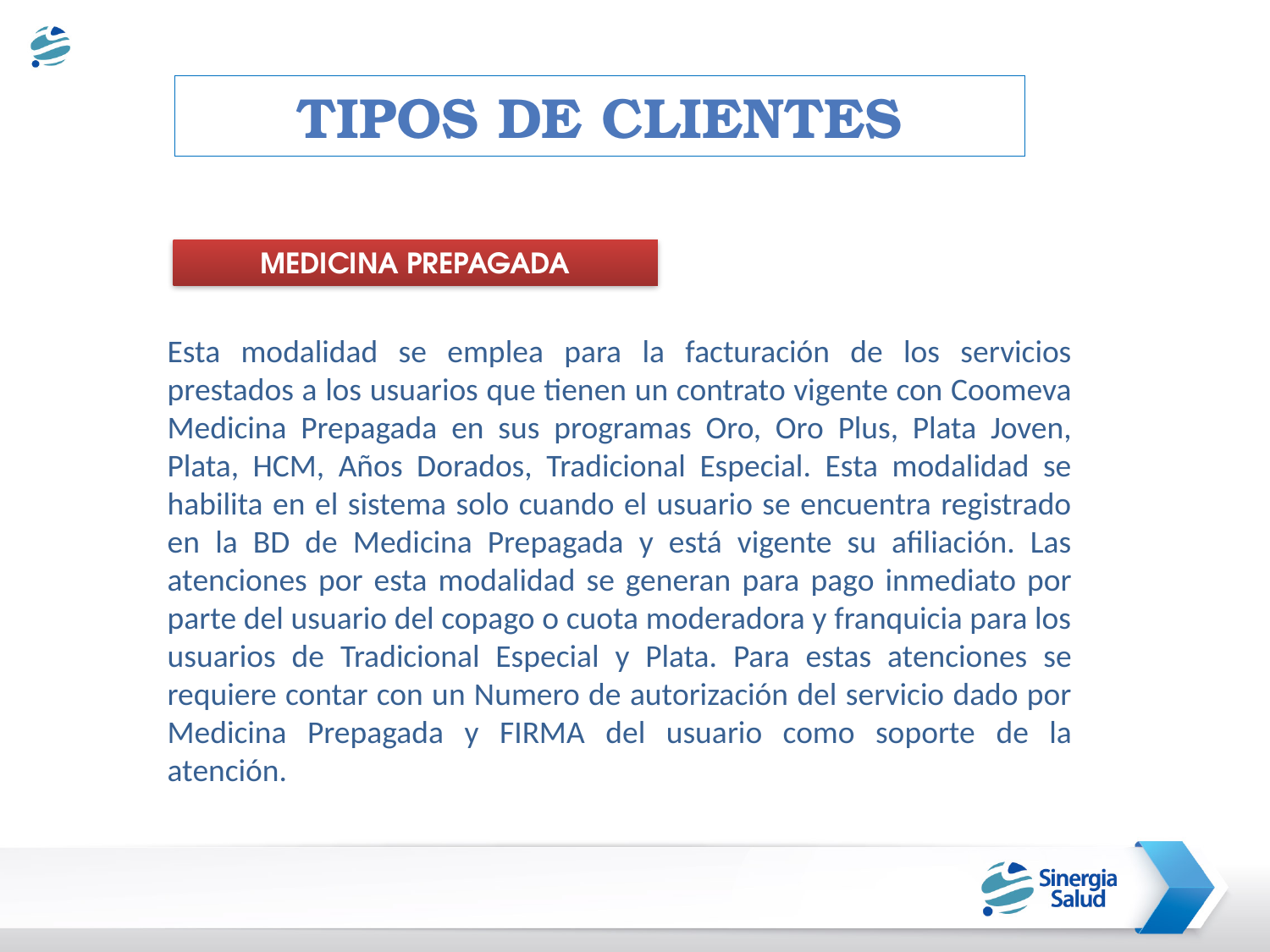

Tipos de clientes
MEDICINA PREPAGADA

Esta modalidad se emplea para la facturación de los servicios prestados a los usuarios que tienen un contrato vigente con Coomeva Medicina Prepagada en sus programas Oro, Oro Plus, Plata Joven, Plata, HCM, Años Dorados, Tradicional Especial. Esta modalidad se habilita en el sistema solo cuando el usuario se encuentra registrado en la BD de Medicina Prepagada y está vigente su afiliación. Las atenciones por esta modalidad se generan para pago inmediato por parte del usuario del copago o cuota moderadora y franquicia para los usuarios de Tradicional Especial y Plata. Para estas atenciones se requiere contar con un Numero de autorización del servicio dado por Medicina Prepagada y FIRMA del usuario como soporte de la atención.